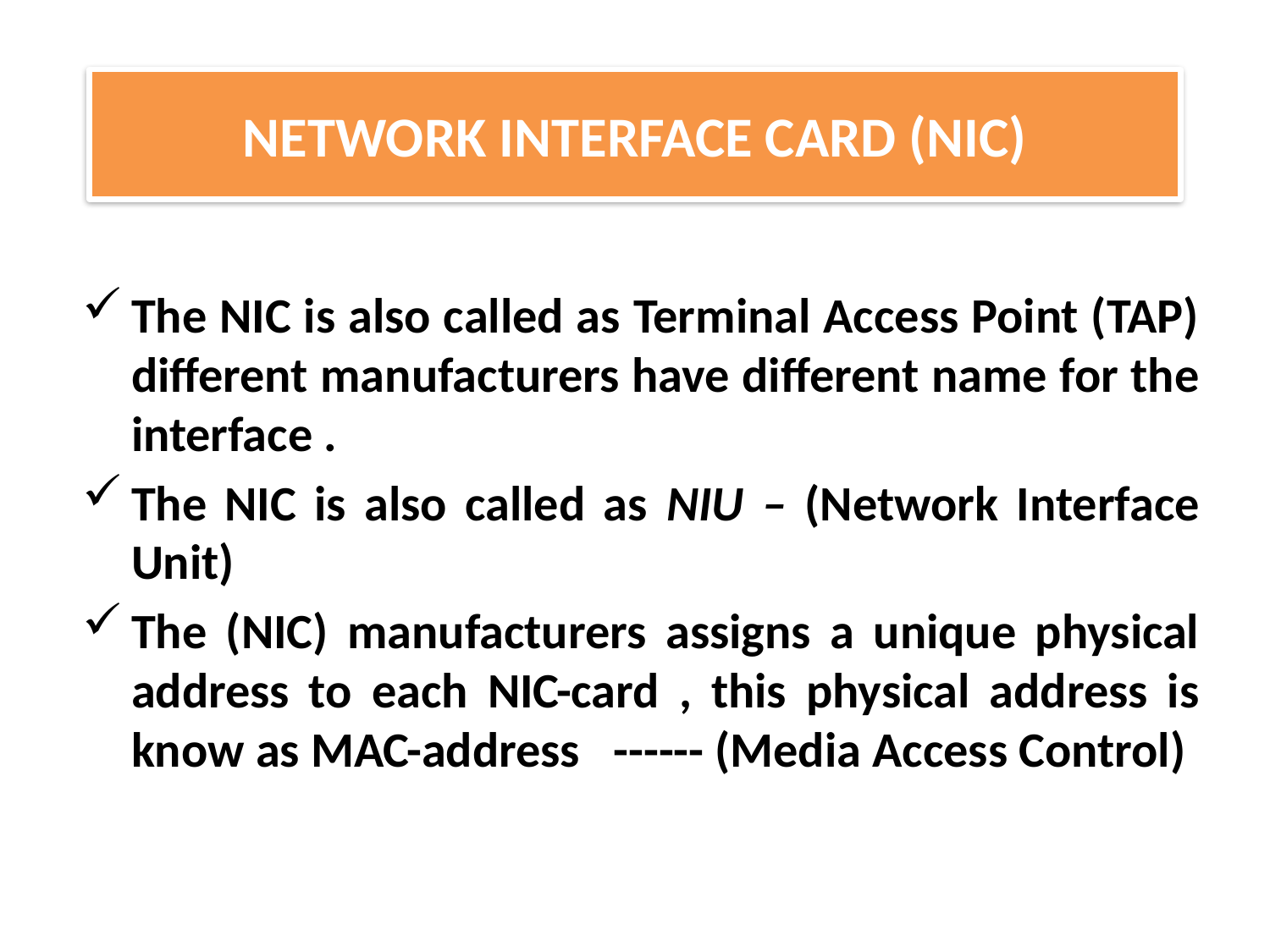

NETWORK INTERFACE CARD (NIC)
# The NIC is also called as Terminal Access Point (TAP) different manufacturers have different name for the interface .
The NIC is also called as NIU – (Network Interface Unit)
The (NIC) manufacturers assigns a unique physical address to each NIC-card , this physical address is know as MAC-address   ------ (Media Access Control)